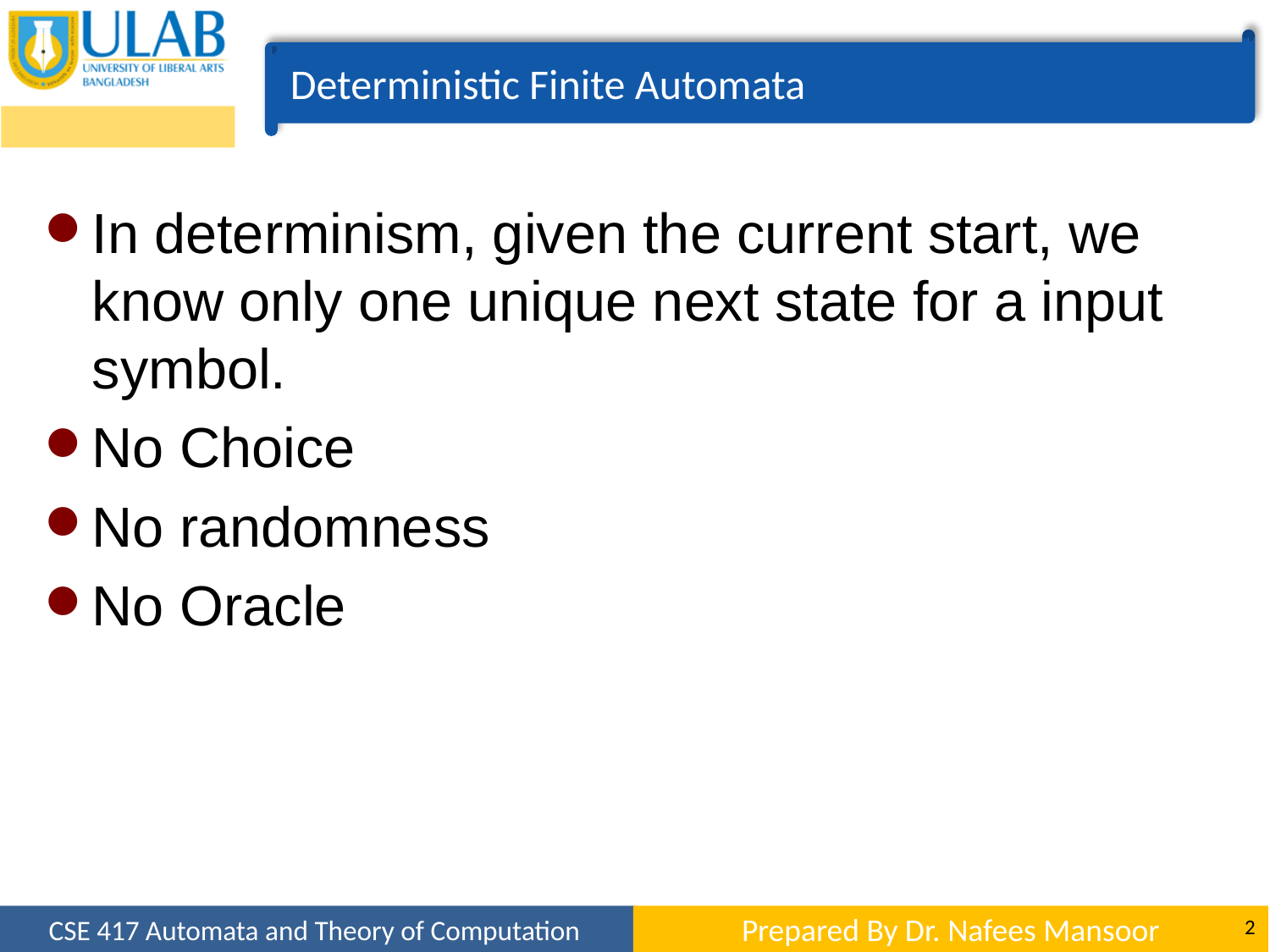

Deterministic Finite Automata
In determinism, given the current start, we know only one unique next state for a input symbol.
No Choice
No randomness
No Oracle